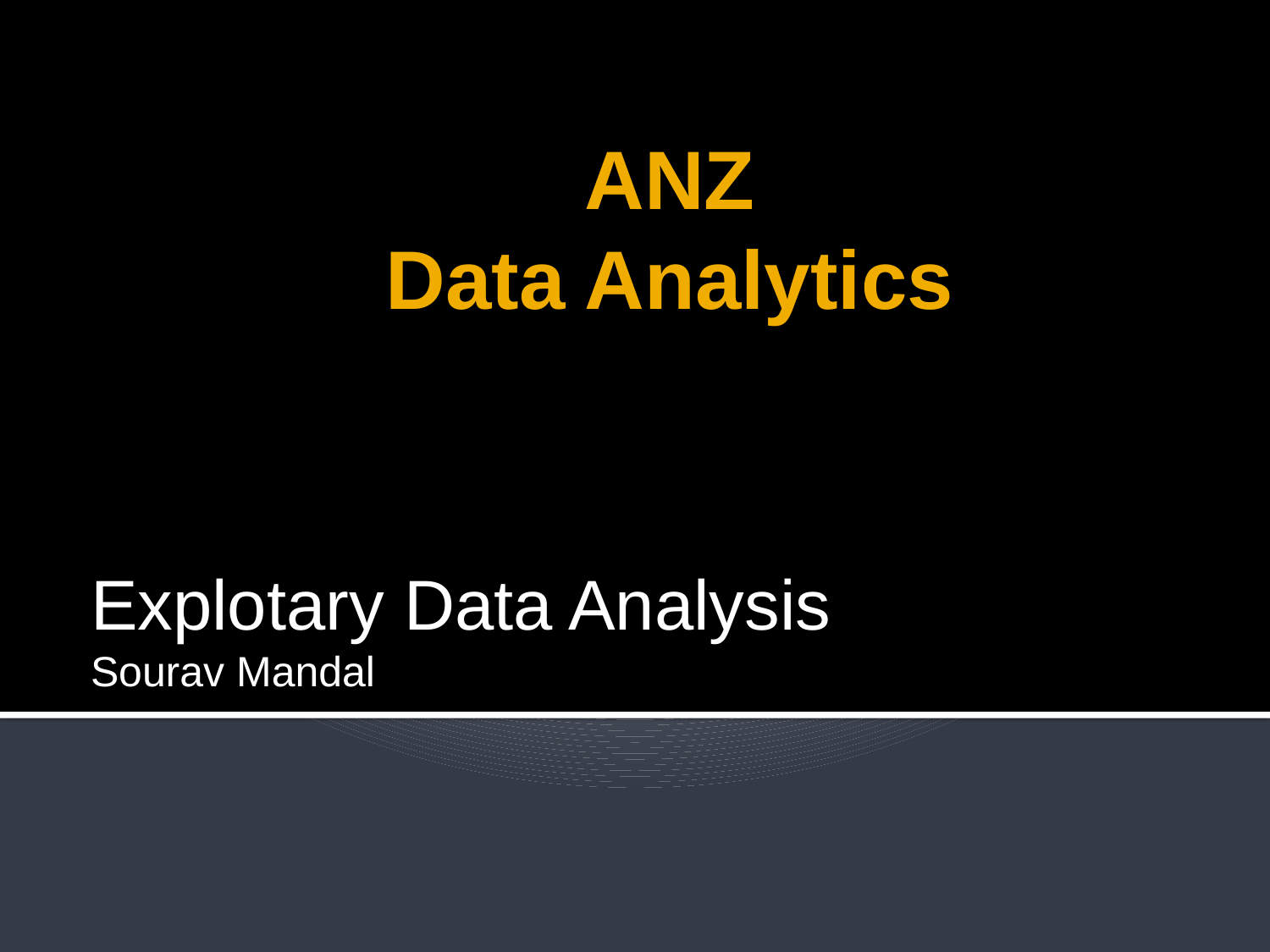

# ANZ Data Analytics
Explotary Data Analysis
Sourav Mandal